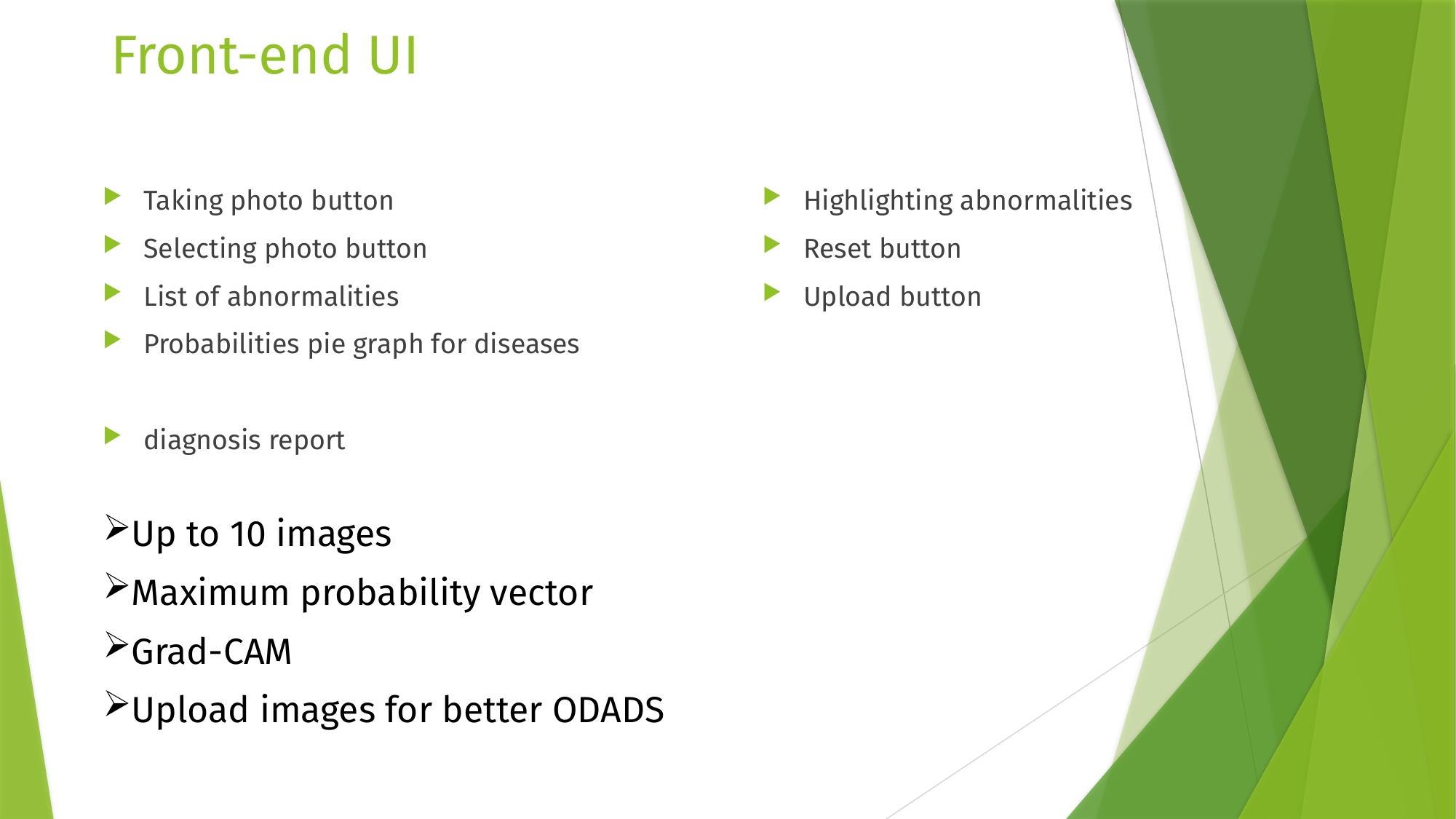

# Front-end UI
Taking photo button
Selecting photo button
List of abnormalities
Probabilities pie graph for diseases

diagnosis report
Highlighting abnormalities
Reset button
Upload button

Up to 10 images
Maximum probability vector
Grad-CAM
Upload images for better ODADS